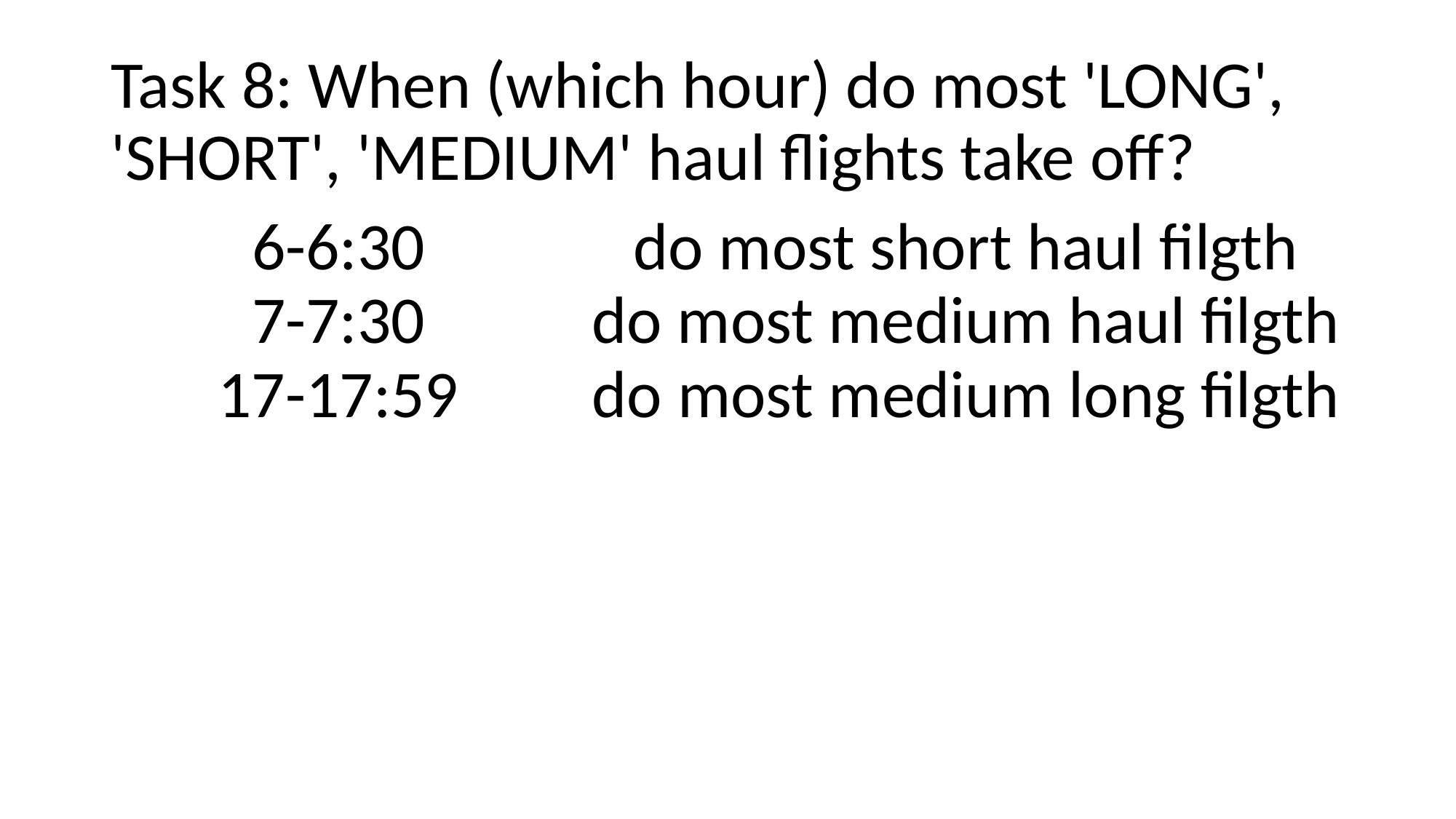

# Task 8: When (which hour) do most 'LONG', 'SHORT', 'MEDIUM' haul flights take off?
| 6-6:30 | do most short haul filgth |
| --- | --- |
| 7-7:30 | do most medium haul filgth |
| 17-17:59 | do most medium long filgth |